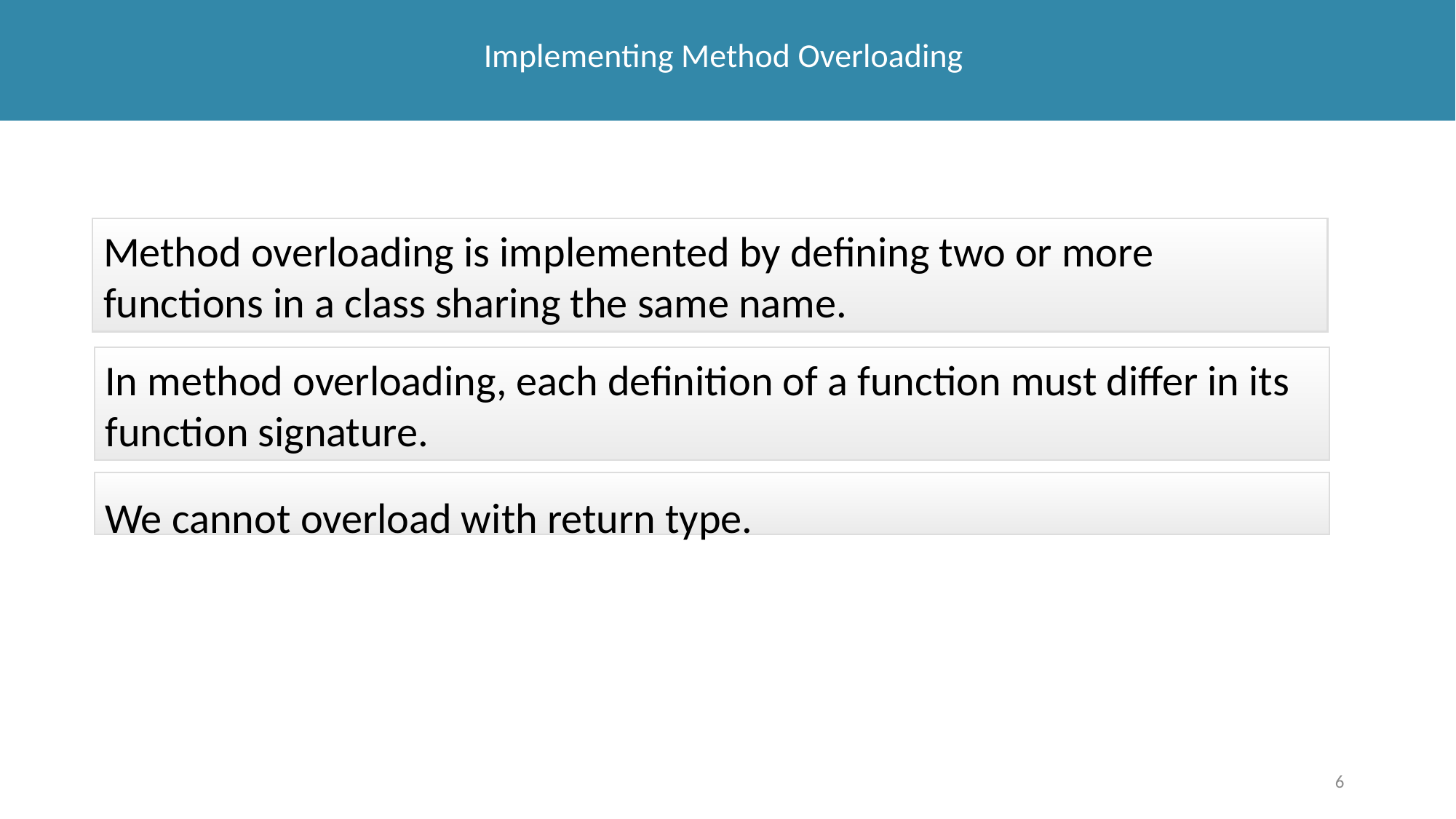

# Implementing Method Overloading
Method overloading is implemented by defining two or more functions in a class sharing the same name.
In method overloading, each definition of a function must differ in its function signature.
We cannot overload with return type.
6